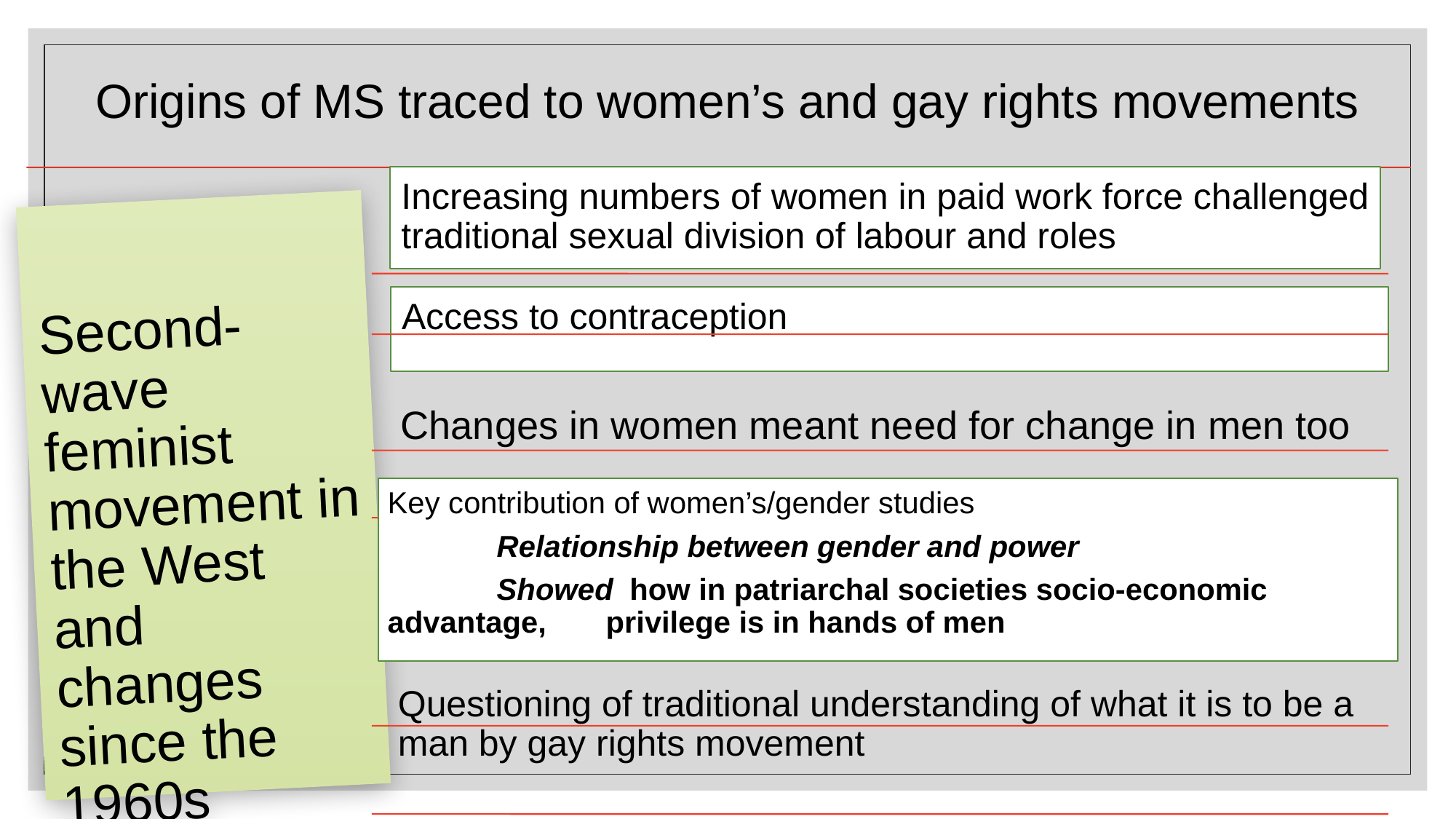

# Origins of MS traced to women’s and gay rights movements

Second-wave feminist movement in the West and changes since the 1960s
Increasing numbers of women in paid work force challenged traditional sexual division of labour and roles
Access to contraception
Changes in women meant need for change in men too

Key contribution of women’s/gender studies
	Relationship between gender and power
	Showed  how in patriarchal societies socio-economic advantage,  	privilege is in hands of men
Questioning of traditional understanding of what it is to be a man by gay rights movement